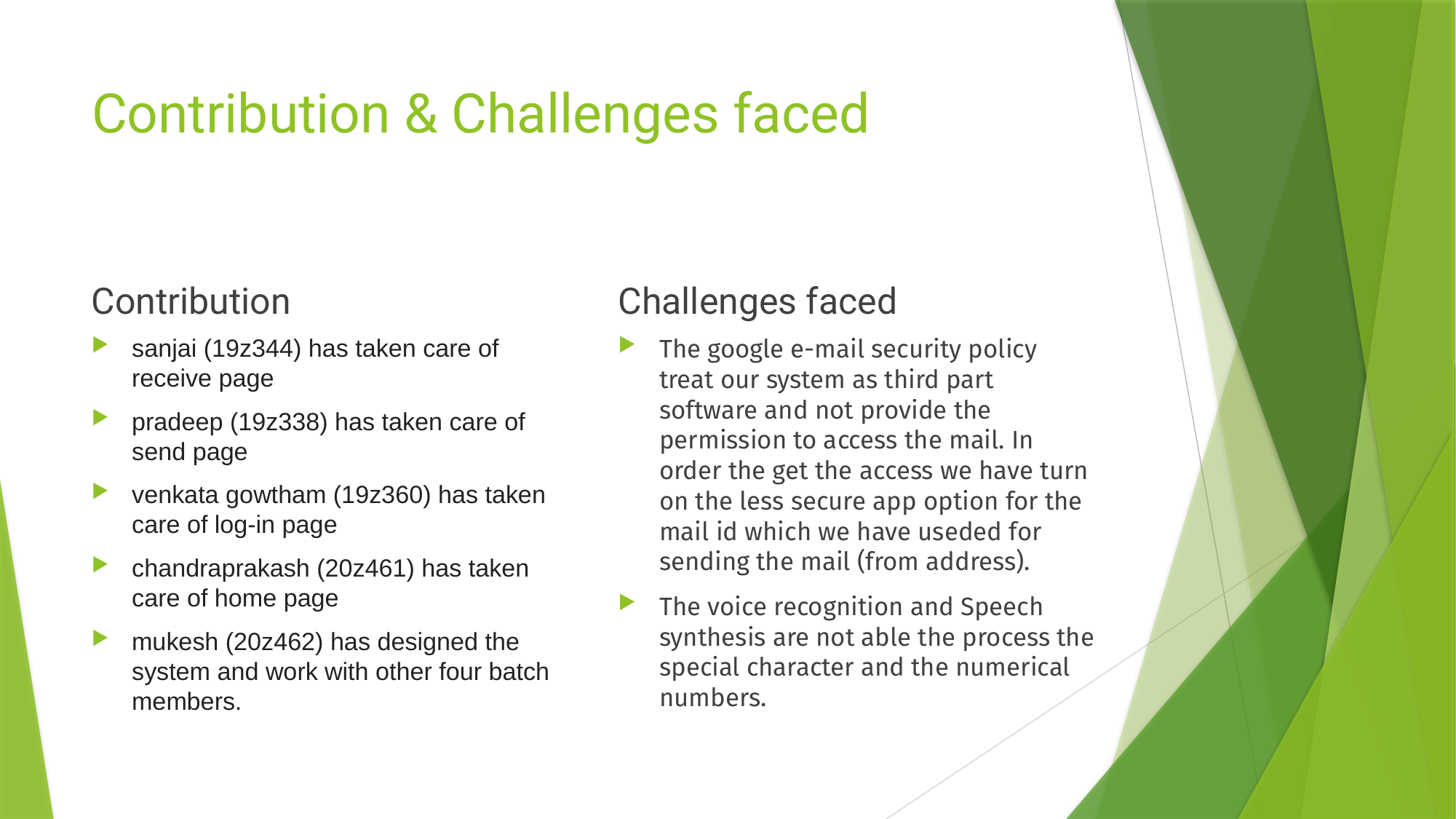

# Contribution & Challenges faced
Contribution
Challenges faced
sanjai (19z344) has taken care of receive page
pradeep (19z338) has taken care of send page
venkata gowtham (19z360) has taken care of log-in page
chandraprakash (20z461) has taken care of home page
mukesh (20z462) has designed the system and work with other four batch members.

The google e-mail security policy treat our system as third part software and not provide the permission to access the mail. In order the get the access we have turn on the less secure app option for the mail id which we have useded for sending the mail (from address).
The voice recognition and Speech synthesis are not able the process the special character and the numerical numbers.